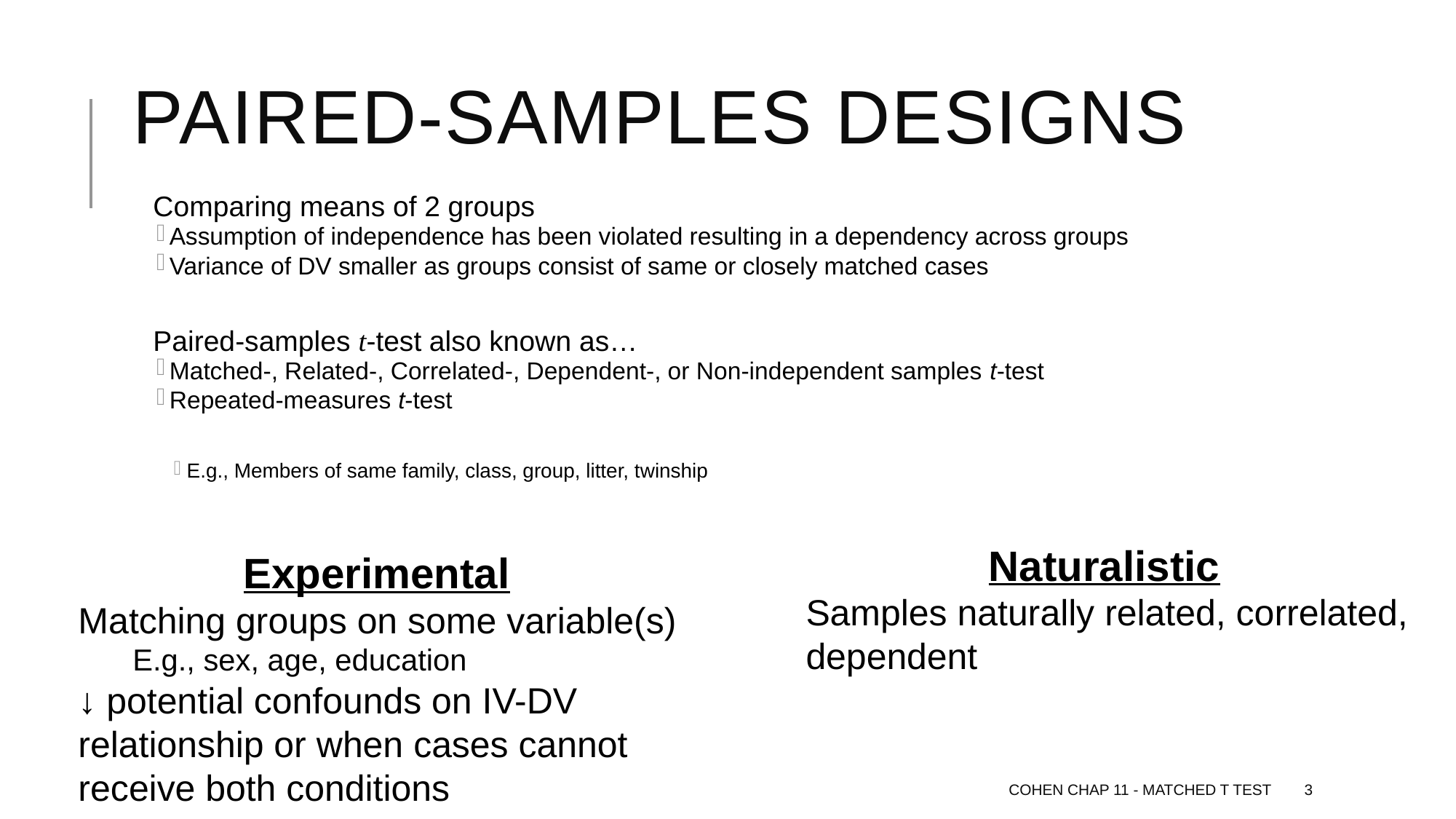

# Paired-samples designs
Comparing means of 2 groups
Assumption of independence has been violated resulting in a dependency across groups
Variance of DV smaller as groups consist of same or closely matched cases

Paired-samples t-test also known as…
Matched-, Related-, Correlated-, Dependent-, or Non-independent samples t-test
Repeated-measures t-test

E.g., Members of same family, class, group, litter, twinship

Naturalistic
Samples naturally related, correlated, dependent
Experimental
Matching groups on some variable(s)
E.g., sex, age, education
↓ potential confounds on IV-DV relationship or when cases cannot receive both conditions

Cohen Chap 11 - Matched t test
3